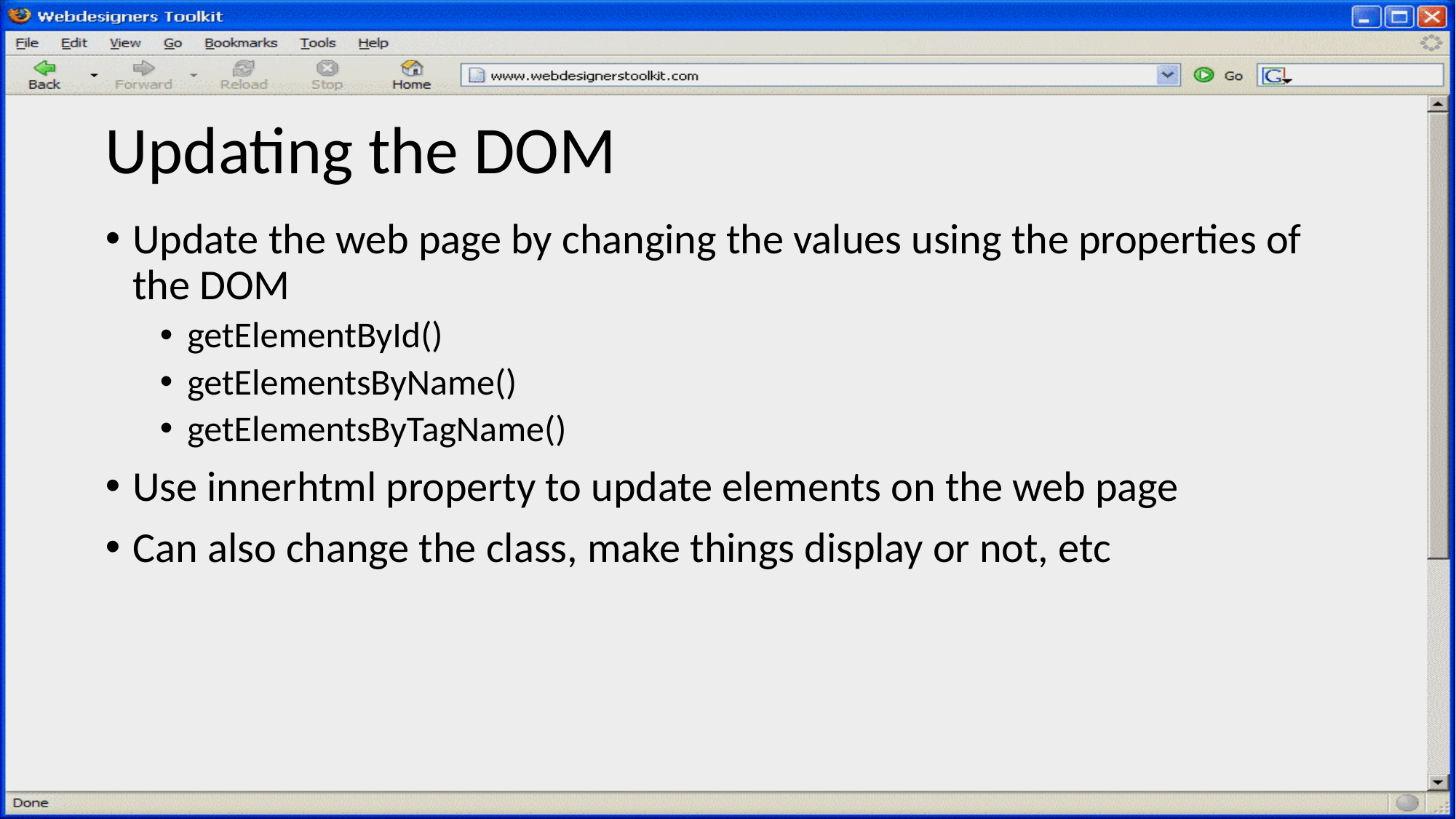

# Updating the DOM
Update the web page by changing the values using the properties of the DOM
getElementById()
getElementsByName()
getElementsByTagName()
Use innerhtml property to update elements on the web page
Can also change the class, make things display or not, etc